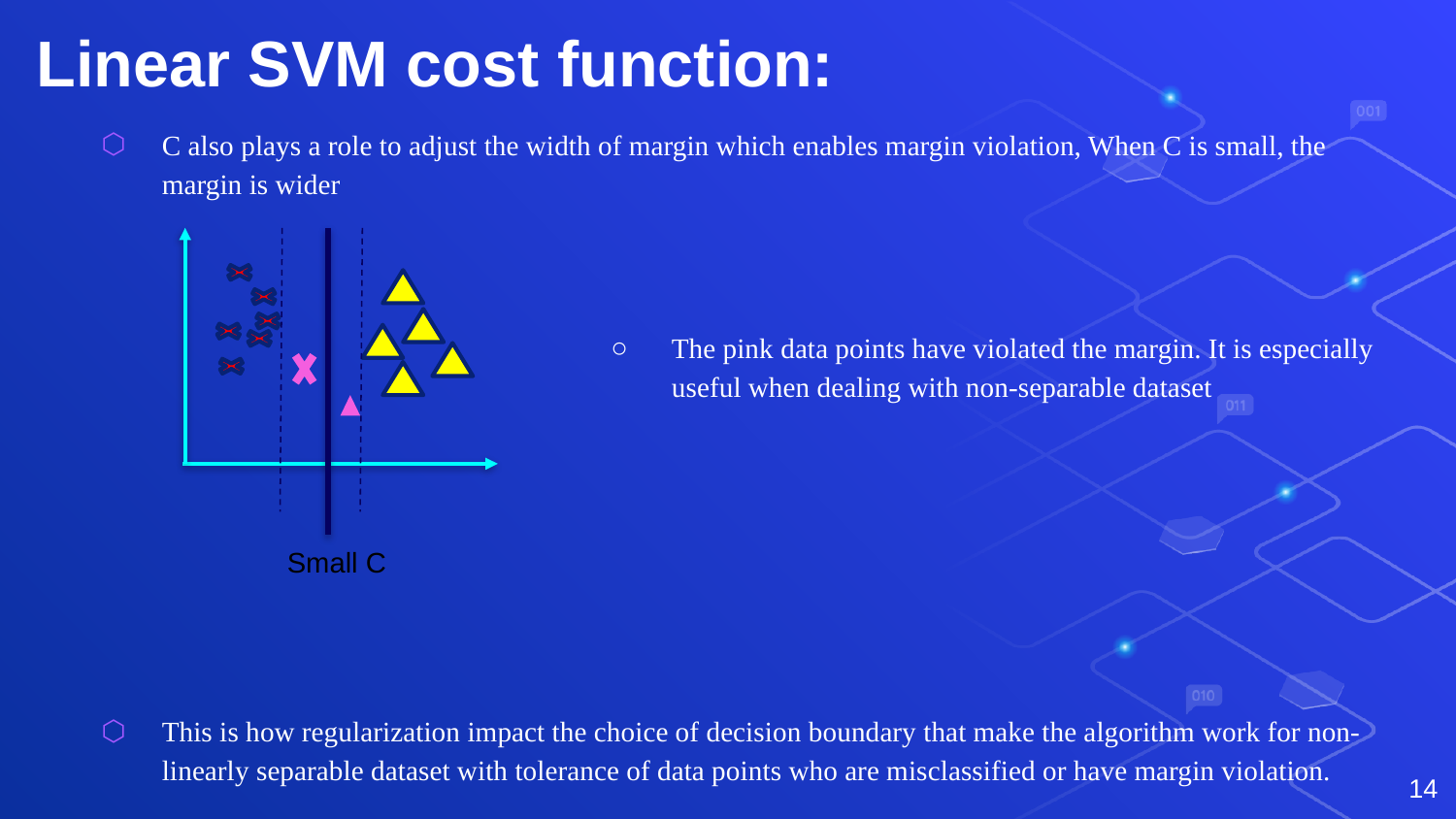

# Linear SVM cost function:
C also plays a role to adjust the width of margin which enables margin violation, When C is small, the margin is wider

The pink data points have violated the margin. It is especially useful when dealing with non-separable dataset

This is how regularization impact the choice of decision boundary that make the algorithm work for non-linearly separable dataset with tolerance of data points who are misclassified or have margin violation.

Small C
14